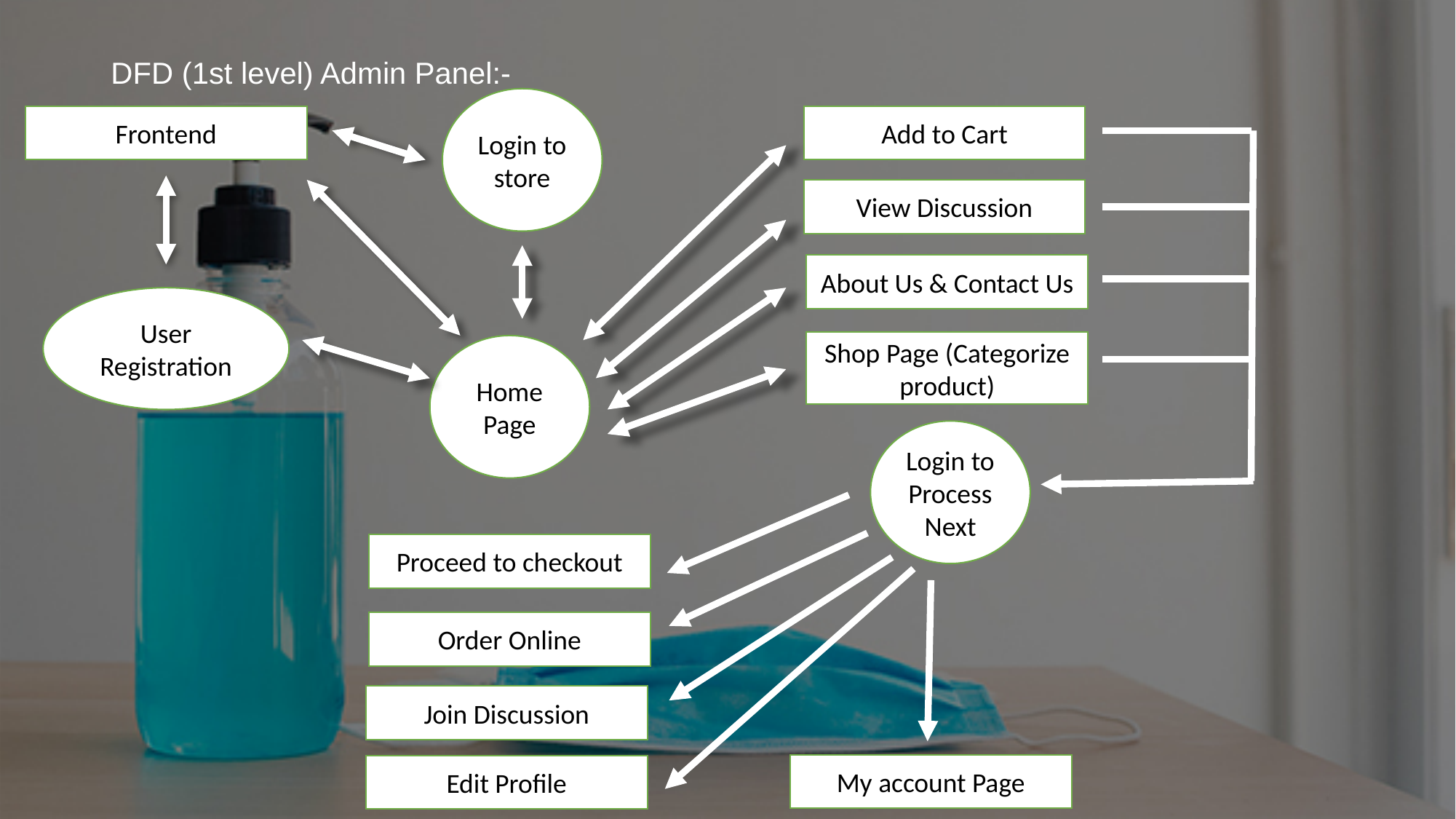

# DFD (1st level) Admin Panel:-
Login to store
Frontend
Add to Cart
View Discussion
About Us & Contact Us
User Registration
Shop Page (Categorize product)
Home Page
Login to Process Next
Proceed to checkout
Order Online
Join Discussion
My account Page
Edit Profile